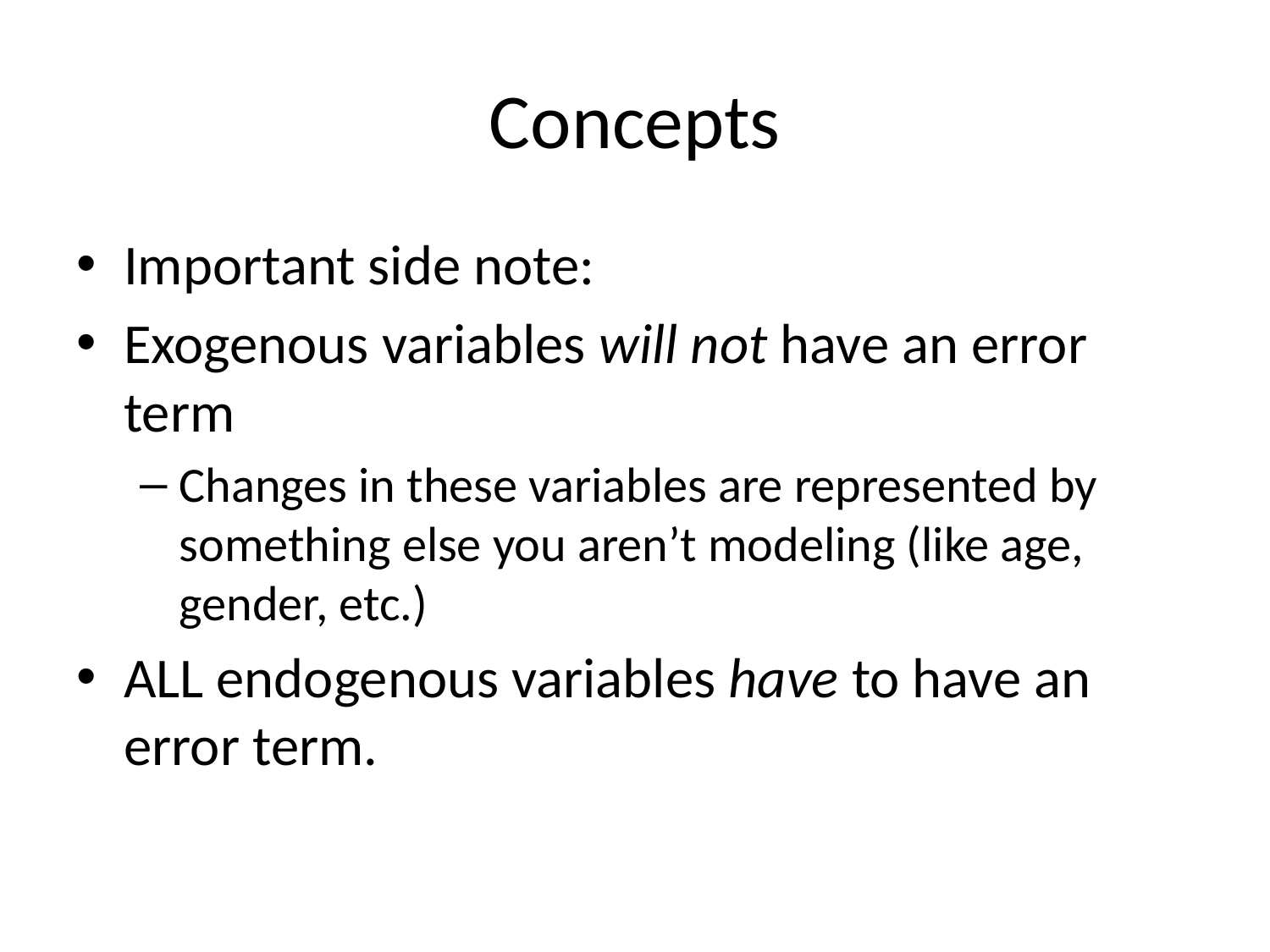

# Concepts
Important side note:
Exogenous variables will not have an error term
Changes in these variables are represented by something else you aren’t modeling (like age, gender, etc.)
ALL endogenous variables have to have an error term.